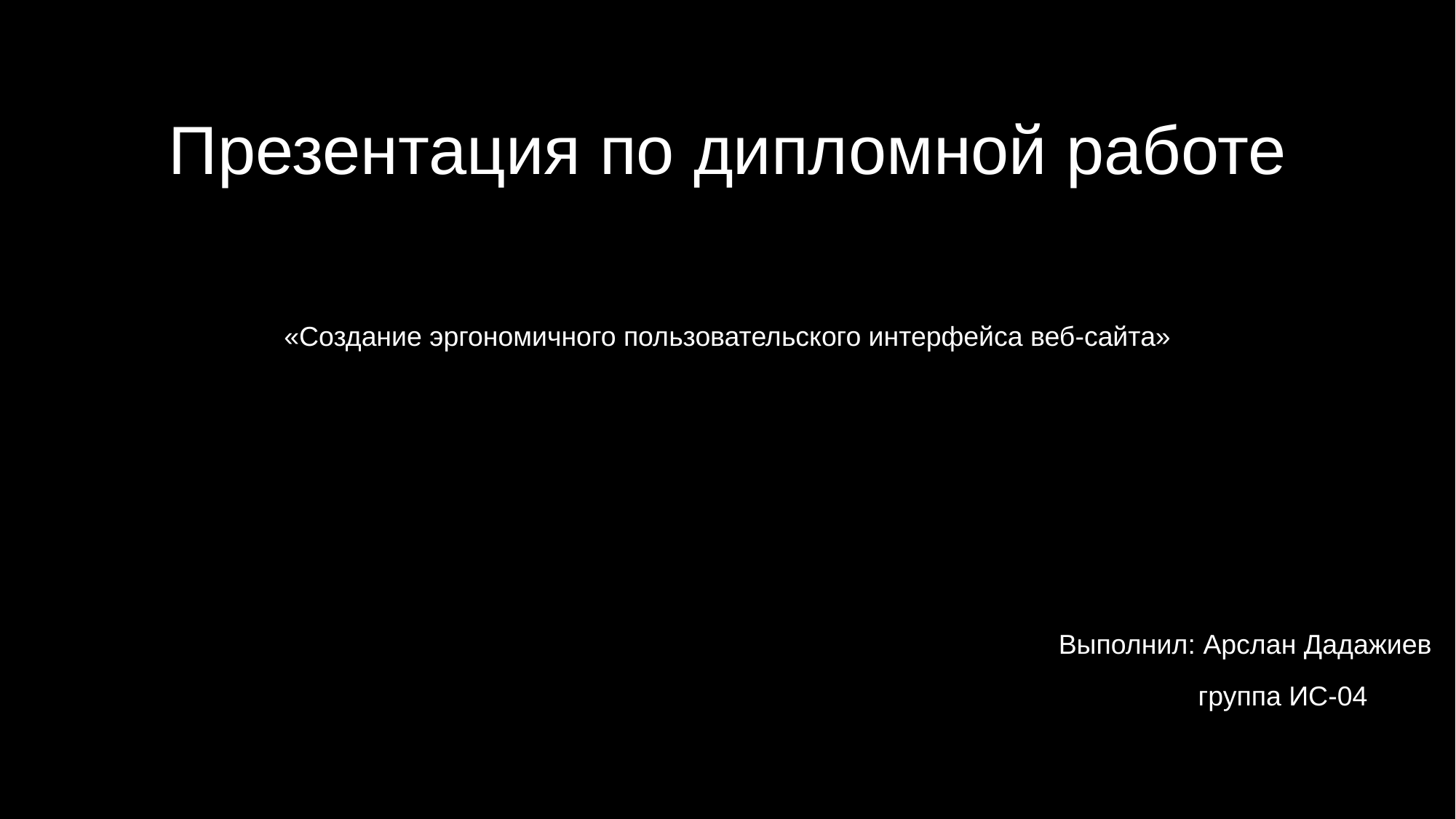

# Презентация по дипломной работе
«Создание эргономичного пользовательского интерфейса веб-сайта»
Выполнил: Арслан Дадажиев
группа ИС-04